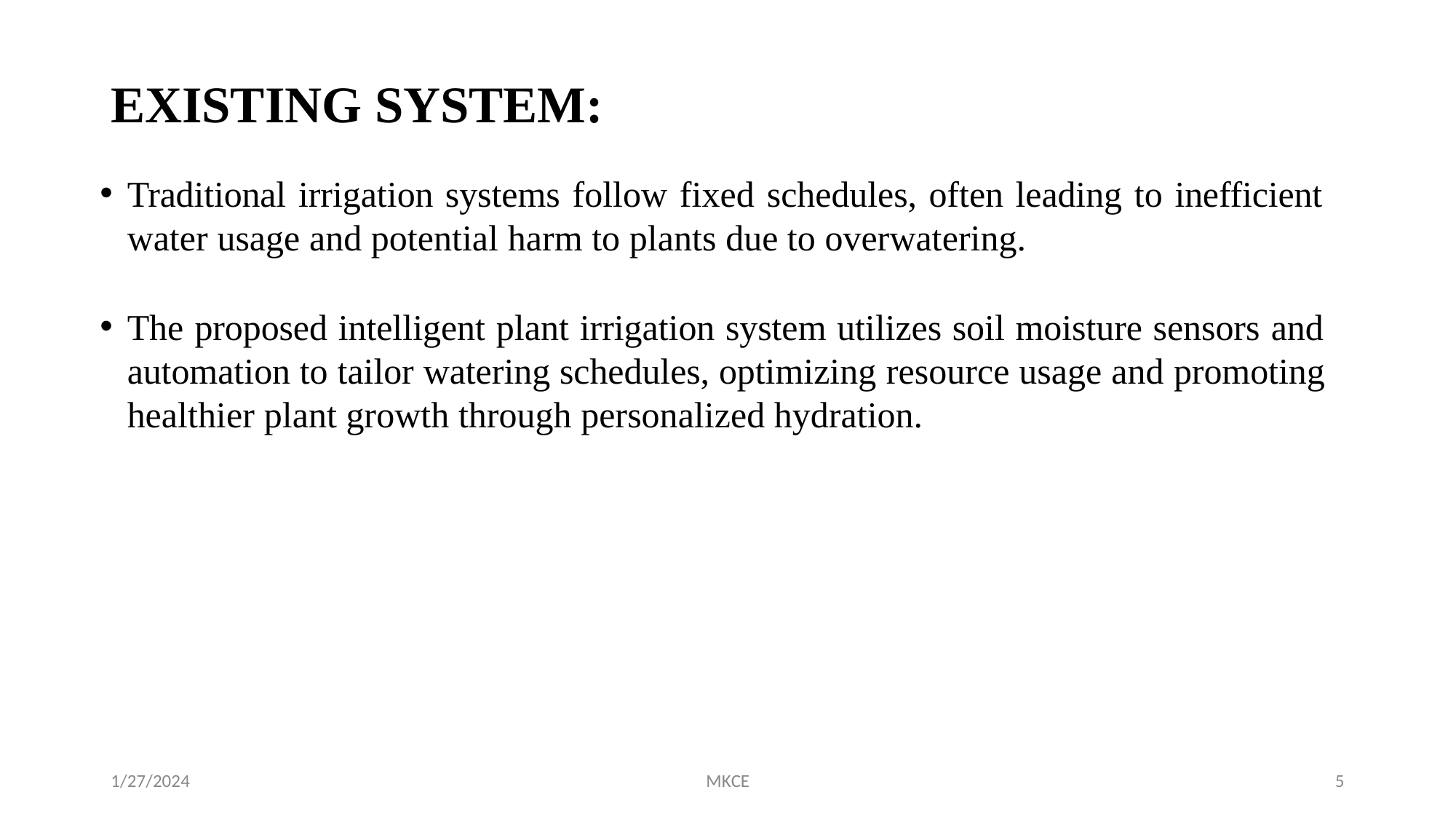

# EXISTING SYSTEM:
Traditional irrigation systems follow fixed schedules, often leading to inefficient  water usage and potential harm to plants due to overwatering.

The proposed intelligent plant irrigation system utilizes soil moisture sensors and  automation to tailor watering schedules, optimizing resource usage and promoting  healthier plant growth through personalized hydration.
1/27/2024
MKCE
5